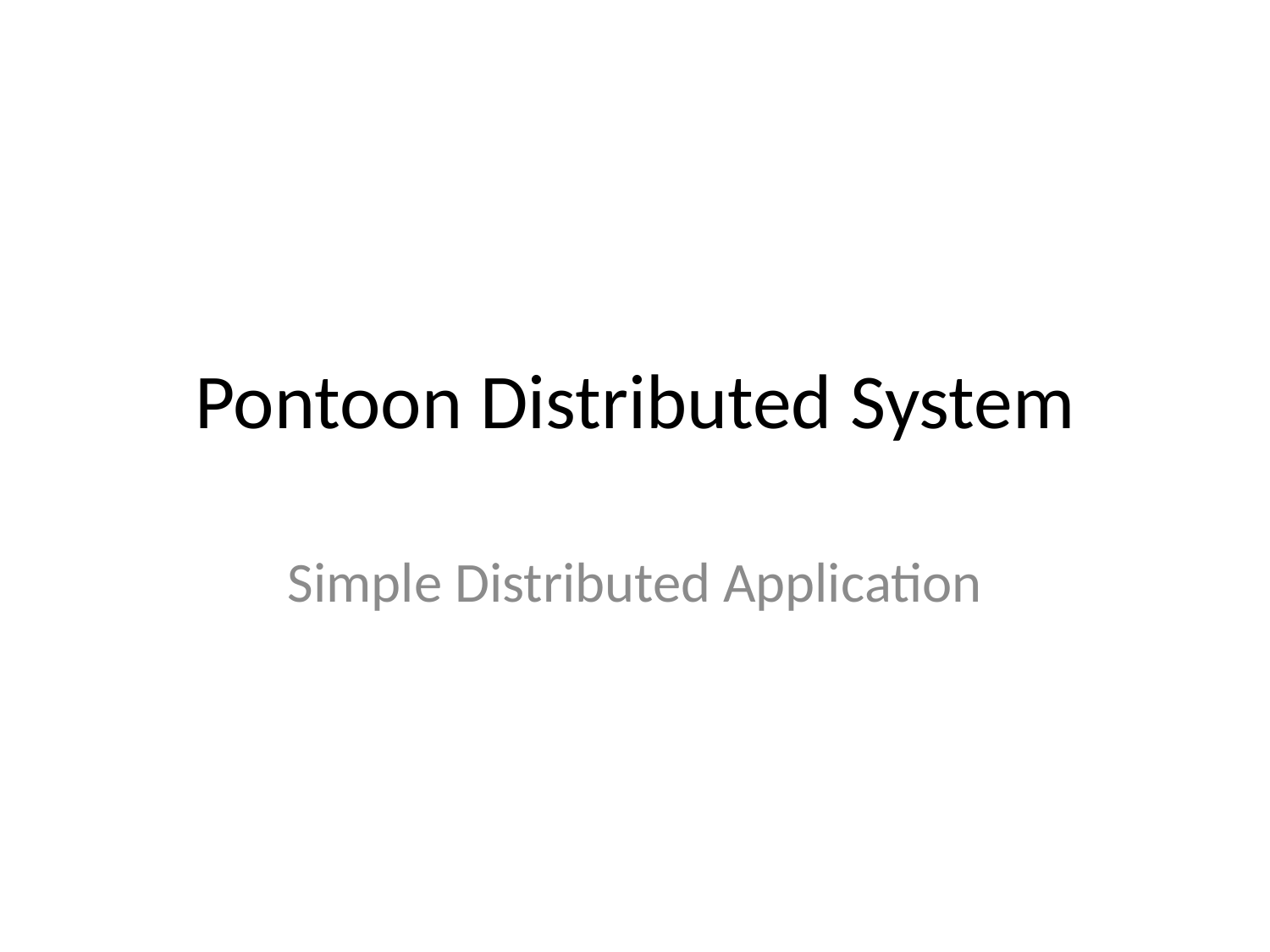

# Pontoon Distributed System
Simple Distributed Application